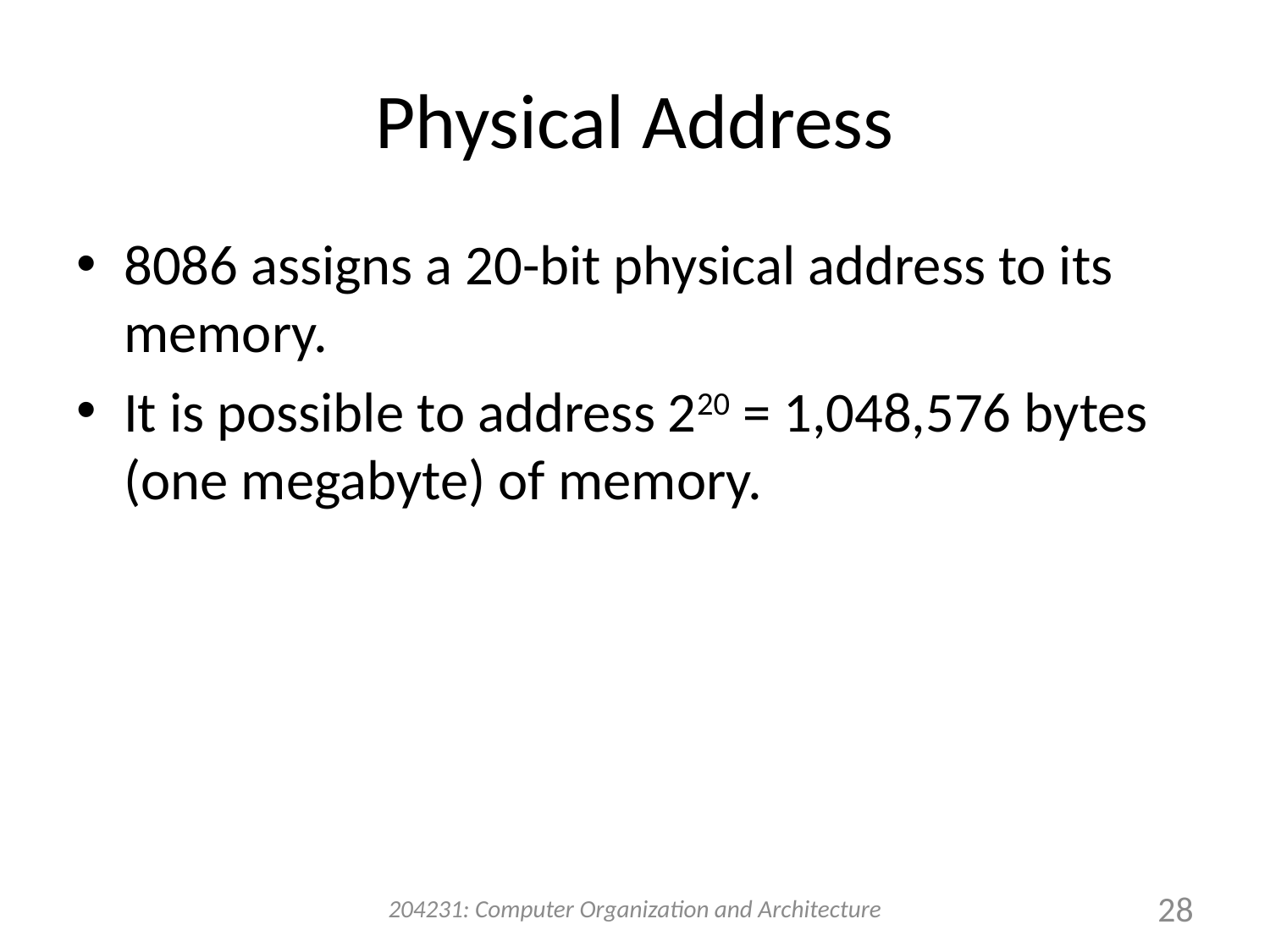

# Physical Address
8086 assigns a 20-bit physical address to its memory.
It is possible to address 220 = 1,048,576 bytes (one megabyte) of memory.

204231: Computer Organization and Architecture
28